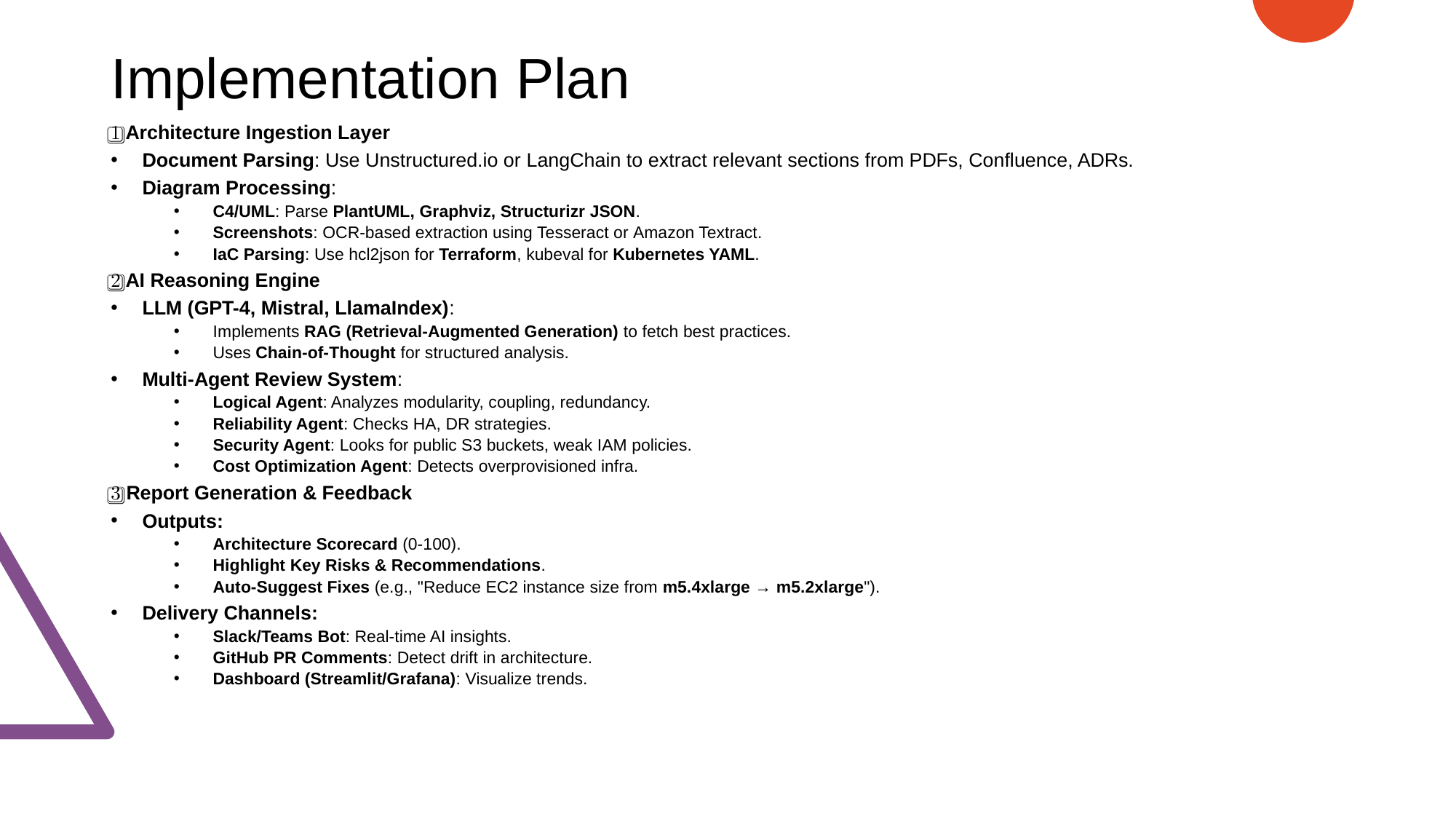

# Implementation Plan
1️⃣ Architecture Ingestion Layer
Document Parsing: Use Unstructured.io or LangChain to extract relevant sections from PDFs, Confluence, ADRs.
Diagram Processing:
C4/UML: Parse PlantUML, Graphviz, Structurizr JSON.
Screenshots: OCR-based extraction using Tesseract or Amazon Textract.
IaC Parsing: Use hcl2json for Terraform, kubeval for Kubernetes YAML.
2️⃣ AI Reasoning Engine
LLM (GPT-4, Mistral, LlamaIndex):
Implements RAG (Retrieval-Augmented Generation) to fetch best practices.
Uses Chain-of-Thought for structured analysis.
Multi-Agent Review System:
Logical Agent: Analyzes modularity, coupling, redundancy.
Reliability Agent: Checks HA, DR strategies.
Security Agent: Looks for public S3 buckets, weak IAM policies.
Cost Optimization Agent: Detects overprovisioned infra.
3️⃣ Report Generation & Feedback
Outputs:
Architecture Scorecard (0-100).
Highlight Key Risks & Recommendations.
Auto-Suggest Fixes (e.g., "Reduce EC2 instance size from m5.4xlarge → m5.2xlarge").
Delivery Channels:
Slack/Teams Bot: Real-time AI insights.
GitHub PR Comments: Detect drift in architecture.
Dashboard (Streamlit/Grafana): Visualize trends.